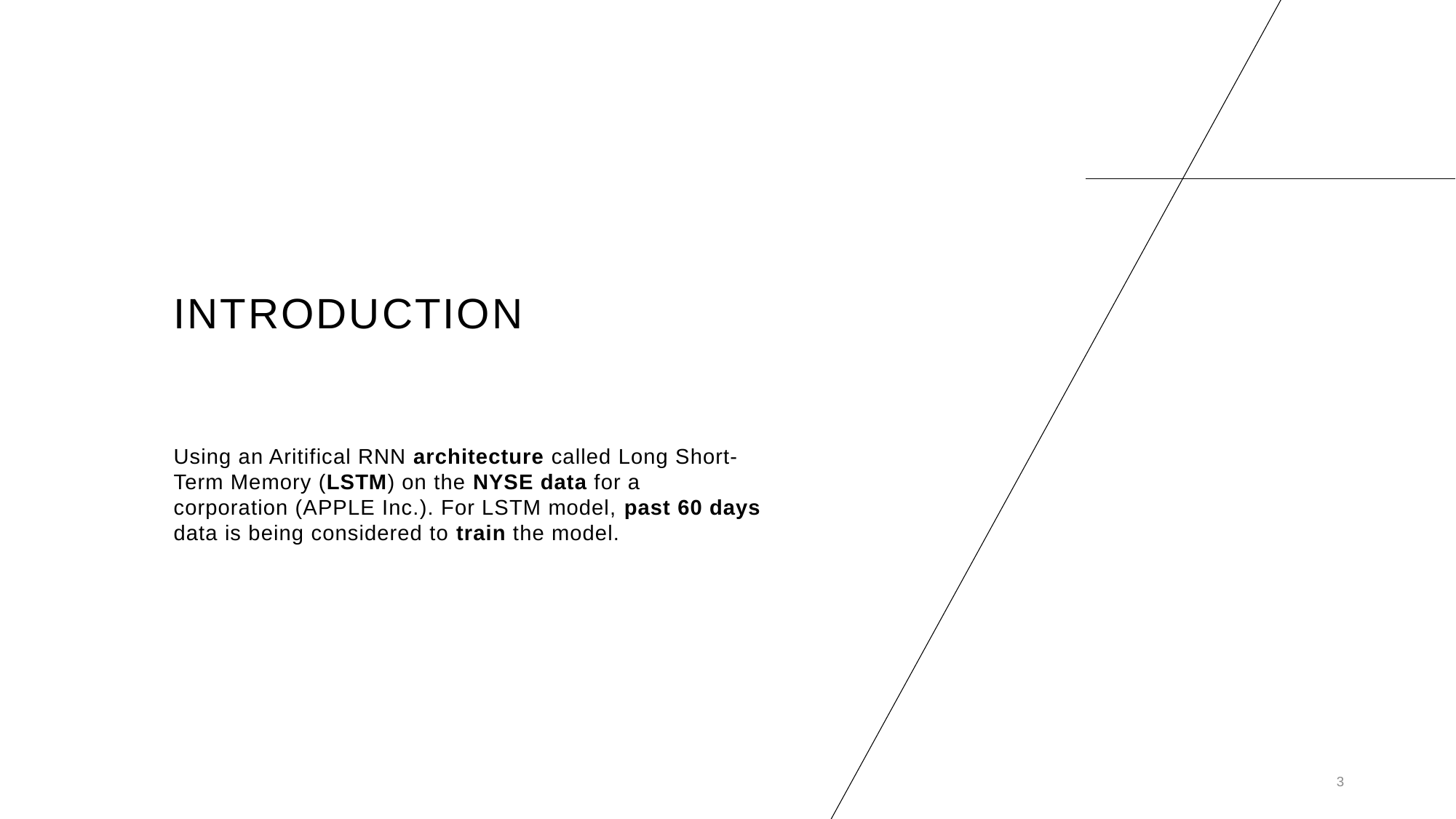

# Introduction
Using an Aritifical RNN architecture called Long Short-Term Memory (LSTM) on the NYSE data for a corporation (APPLE Inc.). For LSTM model, past 60 days data is being considered to train the model.
3